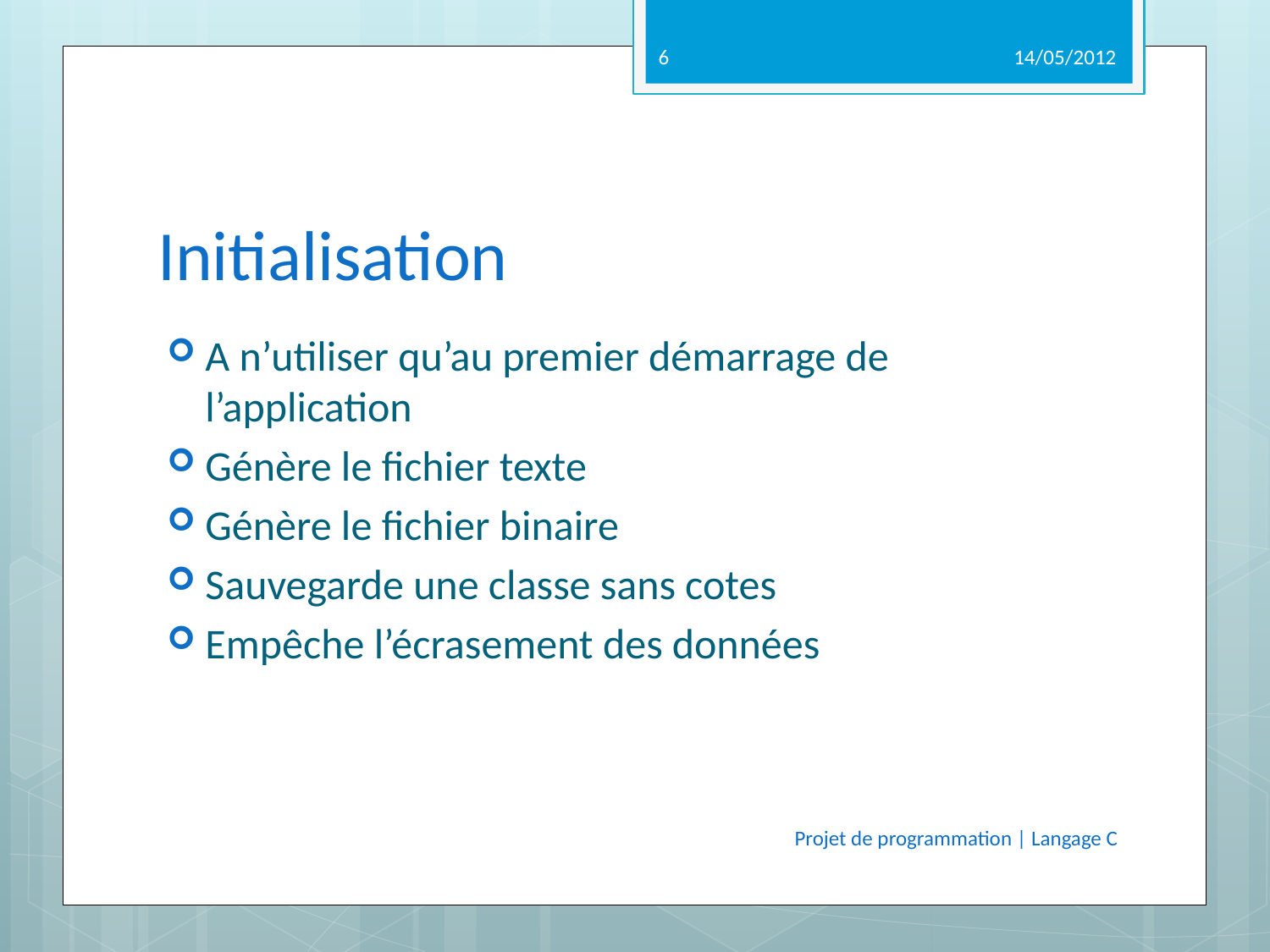

6
14/05/2012
# Initialisation
A n’utiliser qu’au premier démarrage de l’application
Génère le fichier texte
Génère le fichier binaire
Sauvegarde une classe sans cotes
Empêche l’écrasement des données
Projet de programmation | Langage C